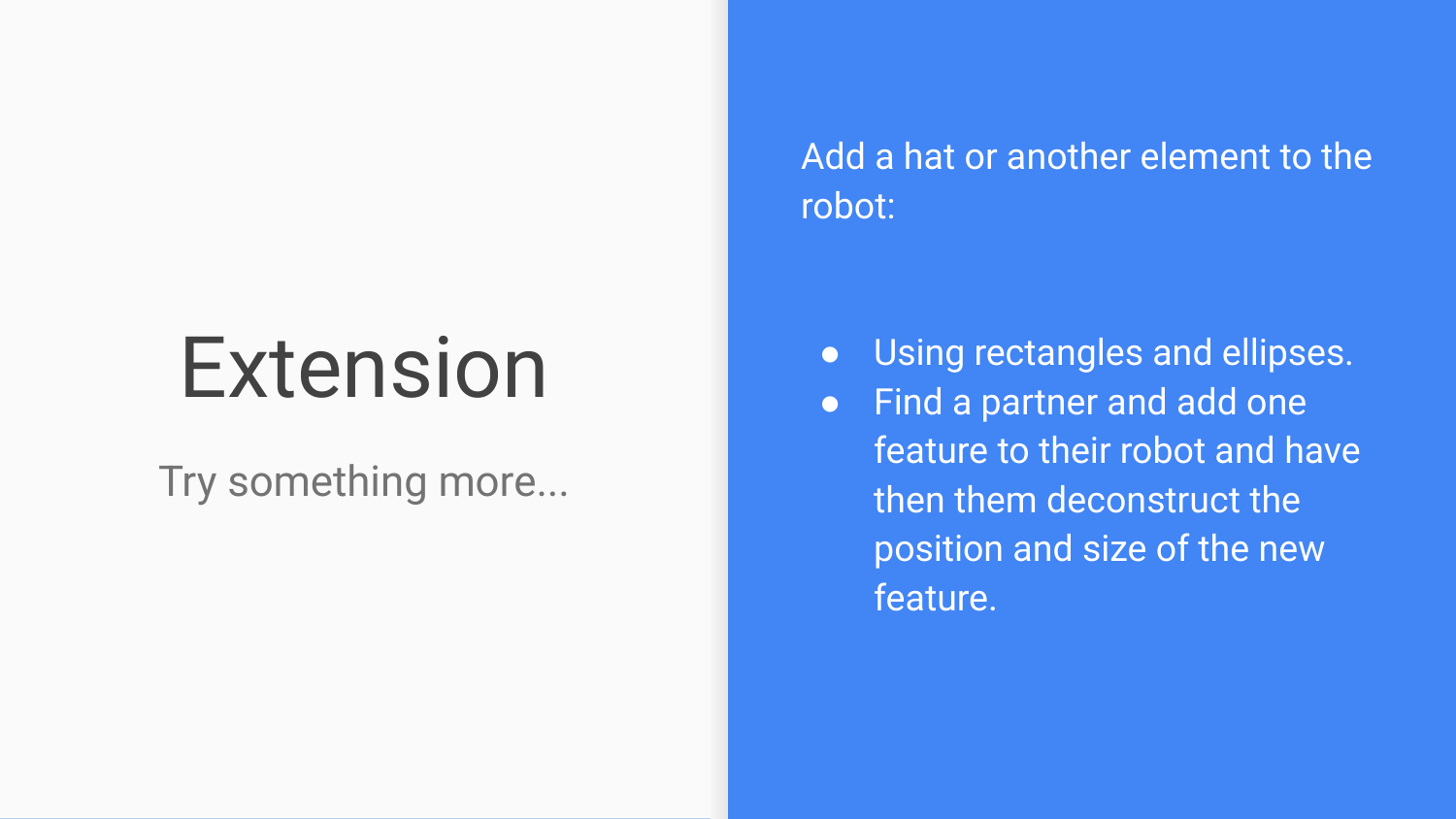

Add a hat or another element to the robot:

Using rectangles and ellipses.
Find a partner and add one feature to their robot and have then them deconstruct the position and size of the new feature.

# Extension
Try something more...